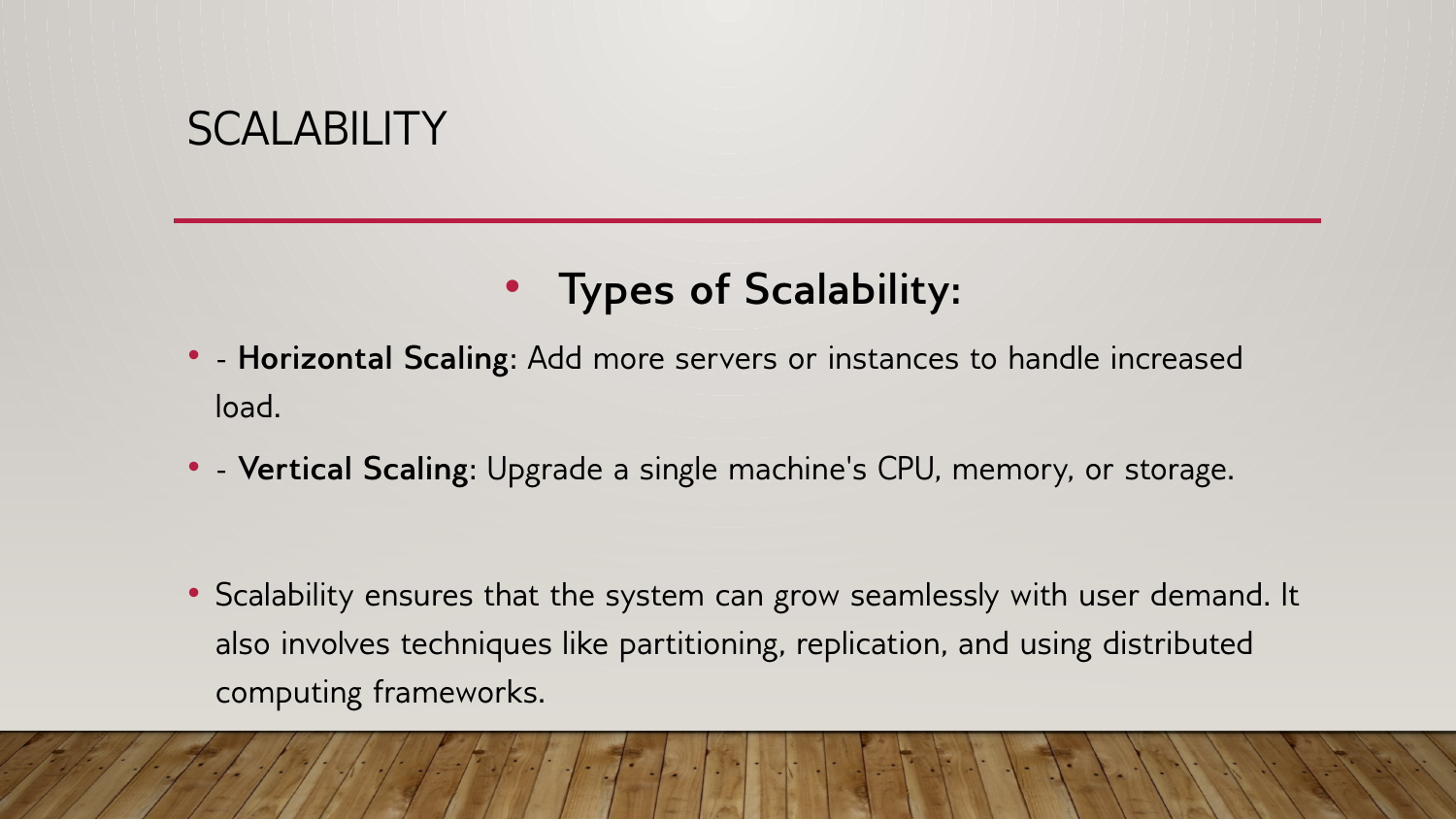

# Scalability
Types of Scalability:
- Horizontal Scaling: Add more servers or instances to handle increased load.
- Vertical Scaling: Upgrade a single machine's CPU, memory, or storage.

Scalability ensures that the system can grow seamlessly with user demand. It also involves techniques like partitioning, replication, and using distributed computing frameworks.